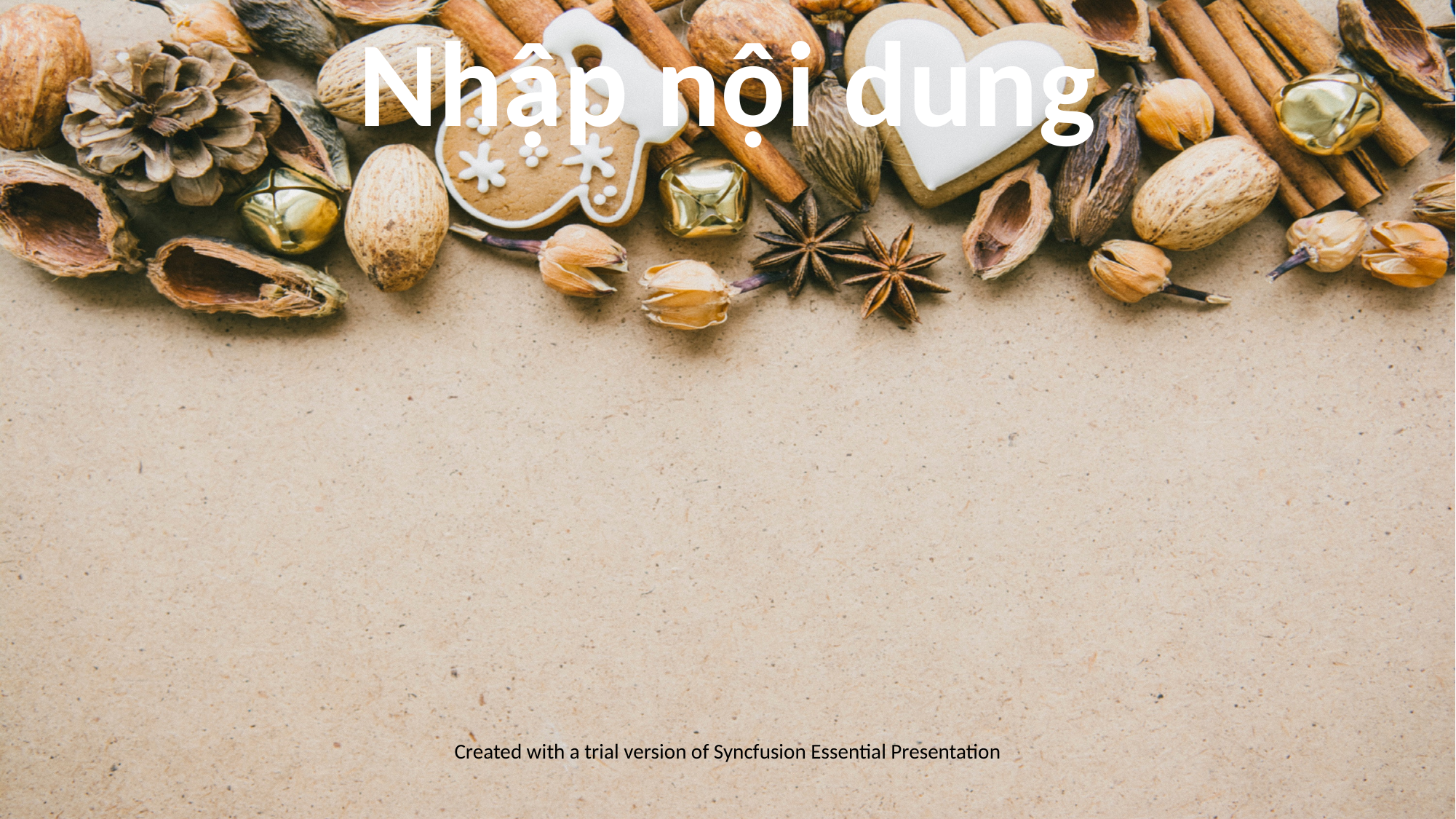

Nhập nội dung
Created with a trial version of Syncfusion Essential Presentation